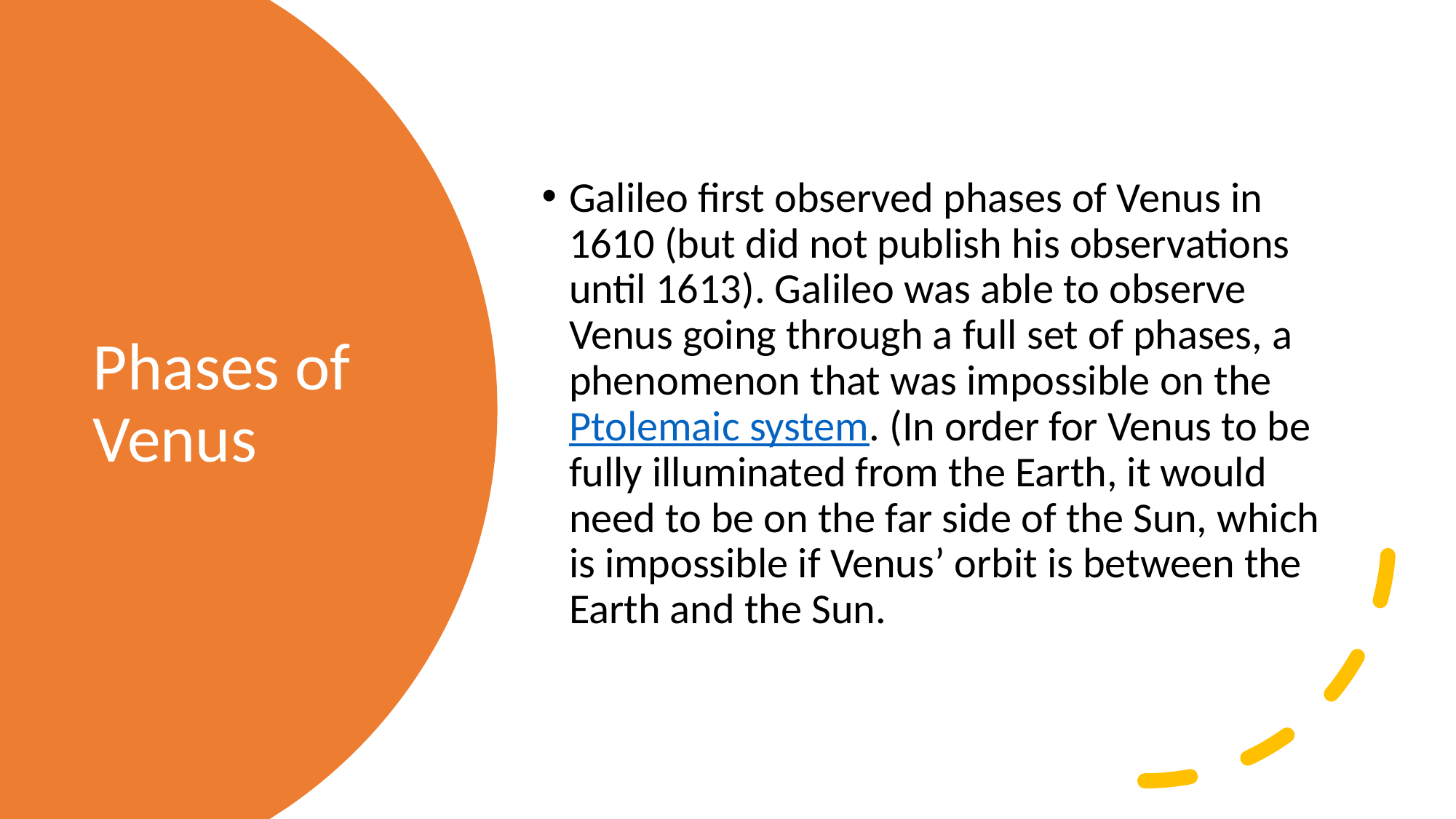

Galileo first observed phases of Venus in 1610 (but did not publish his observations until 1613). Galileo was able to observe Venus going through a full set of phases, a phenomenon that was impossible on the Ptolemaic system. (In order for Venus to be fully illuminated from the Earth, it would need to be on the far side of the Sun, which is impossible if Venus’ orbit is between the  Earth and the Sun.
# Phases of Venus